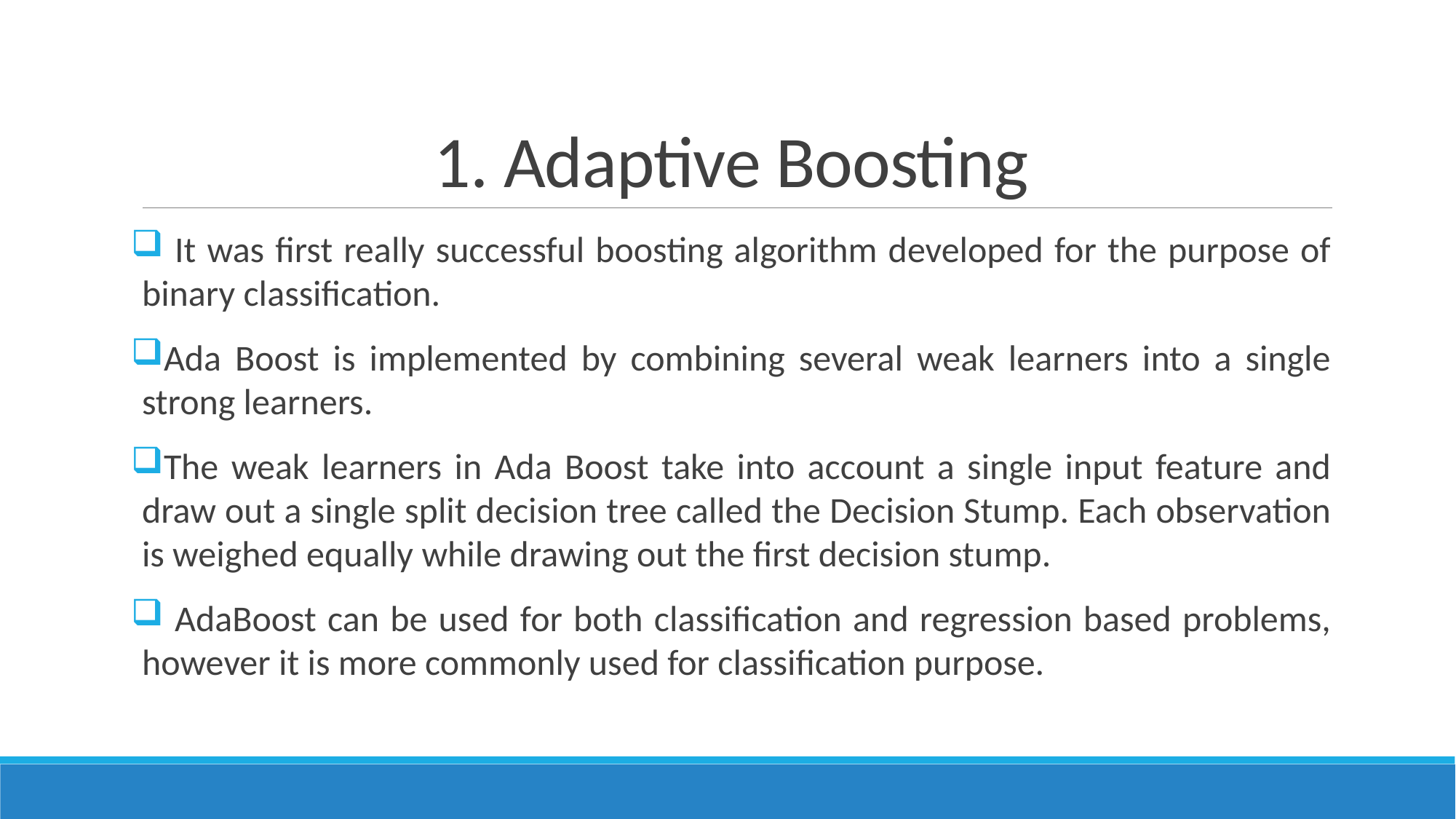

# 1. Adaptive Boosting
 It was first really successful boosting algorithm developed for the purpose of binary classification.
Ada Boost is implemented by combining several weak learners into a single strong learners.
The weak learners in Ada Boost take into account a single input feature and draw out a single split decision tree called the Decision Stump. Each observation is weighed equally while drawing out the first decision stump.
 AdaBoost can be used for both classification and regression based problems, however it is more commonly used for classification purpose.